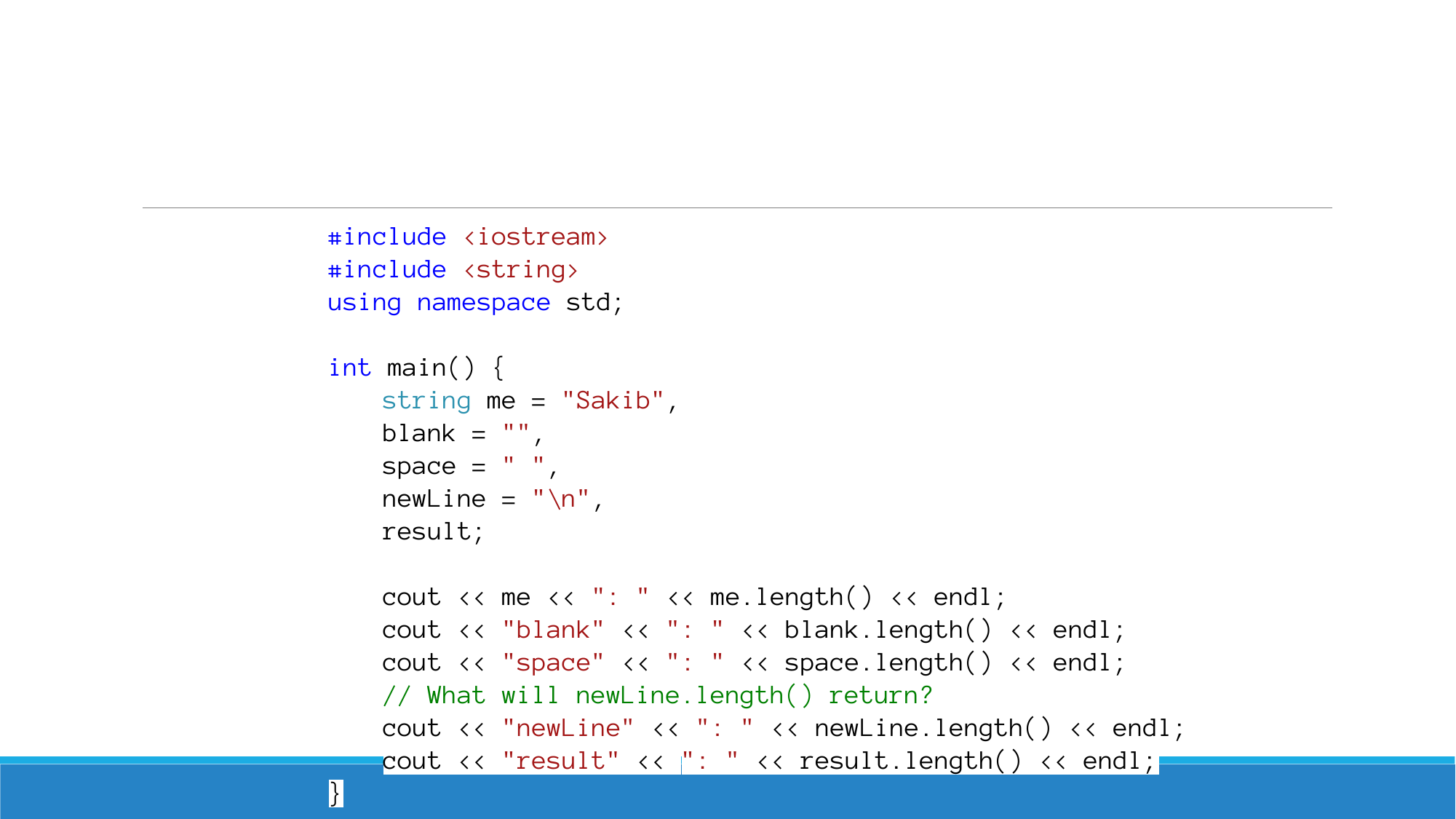

#
#include <iostream>
#include <string>
using namespace std;

int main() {
string me = "Sakib",
blank = "",
space = " ",
newLine = "\n",
result;

cout << me << ": " << me.length() << endl;
cout << "blank" << ": " << blank.length() << endl;
cout << "space" << ": " << space.length() << endl;
// What will newLine.length() return?
cout << "newLine" << ": " << newLine.length() << endl;
cout << "result" << ": " << result.length() << endl;
}